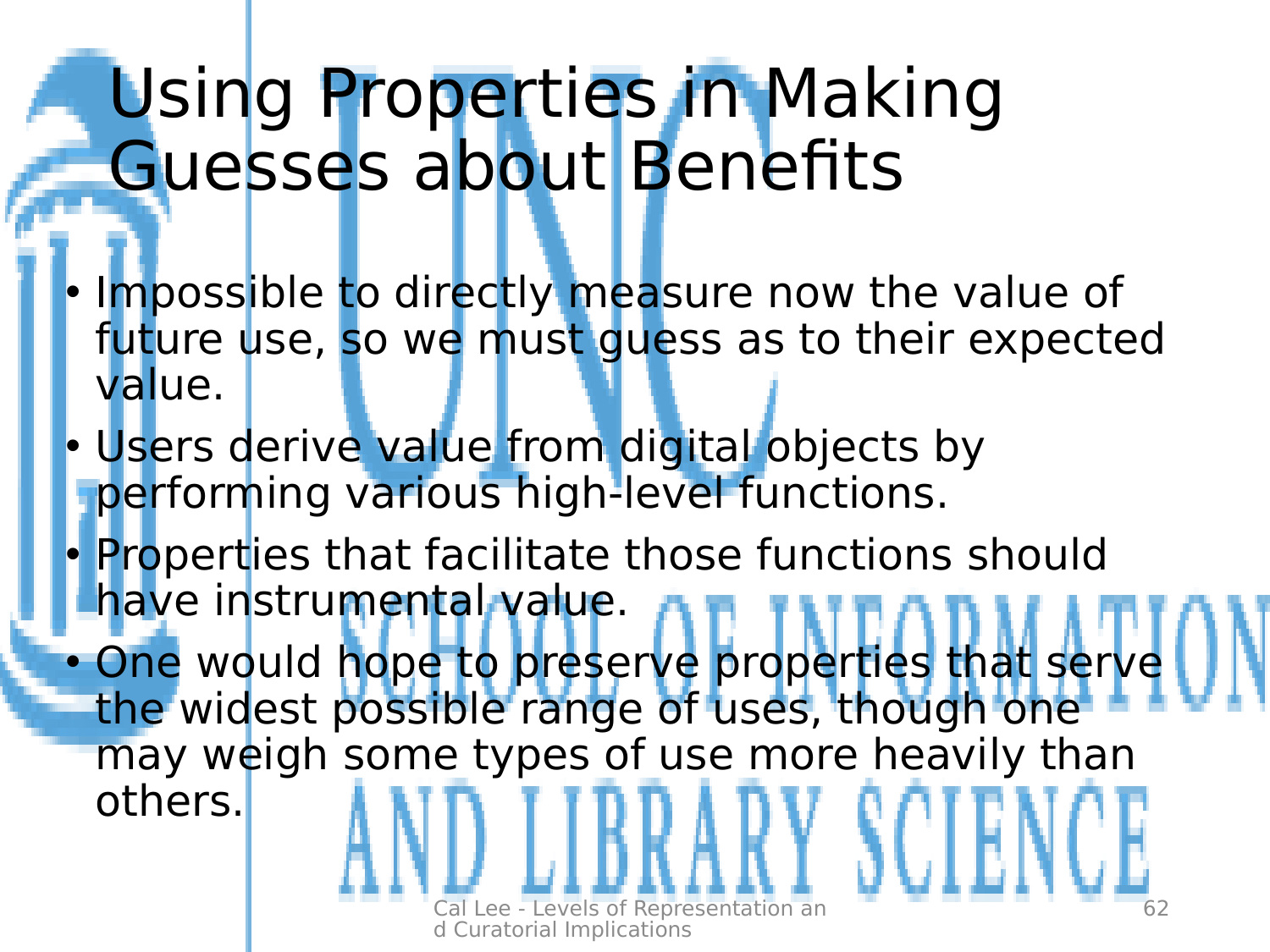

# Using Properties in Making Guesses about Benefits
Impossible to directly measure now the value of future use, so we must guess as to their expected value.
Users derive value from digital objects by performing various high-level functions.
Properties that facilitate those functions should have instrumental value.
One would hope to preserve properties that serve the widest possible range of uses, though one may weigh some types of use more heavily than others.
Cal Lee - Levels of Representation and Curatorial Implications
62